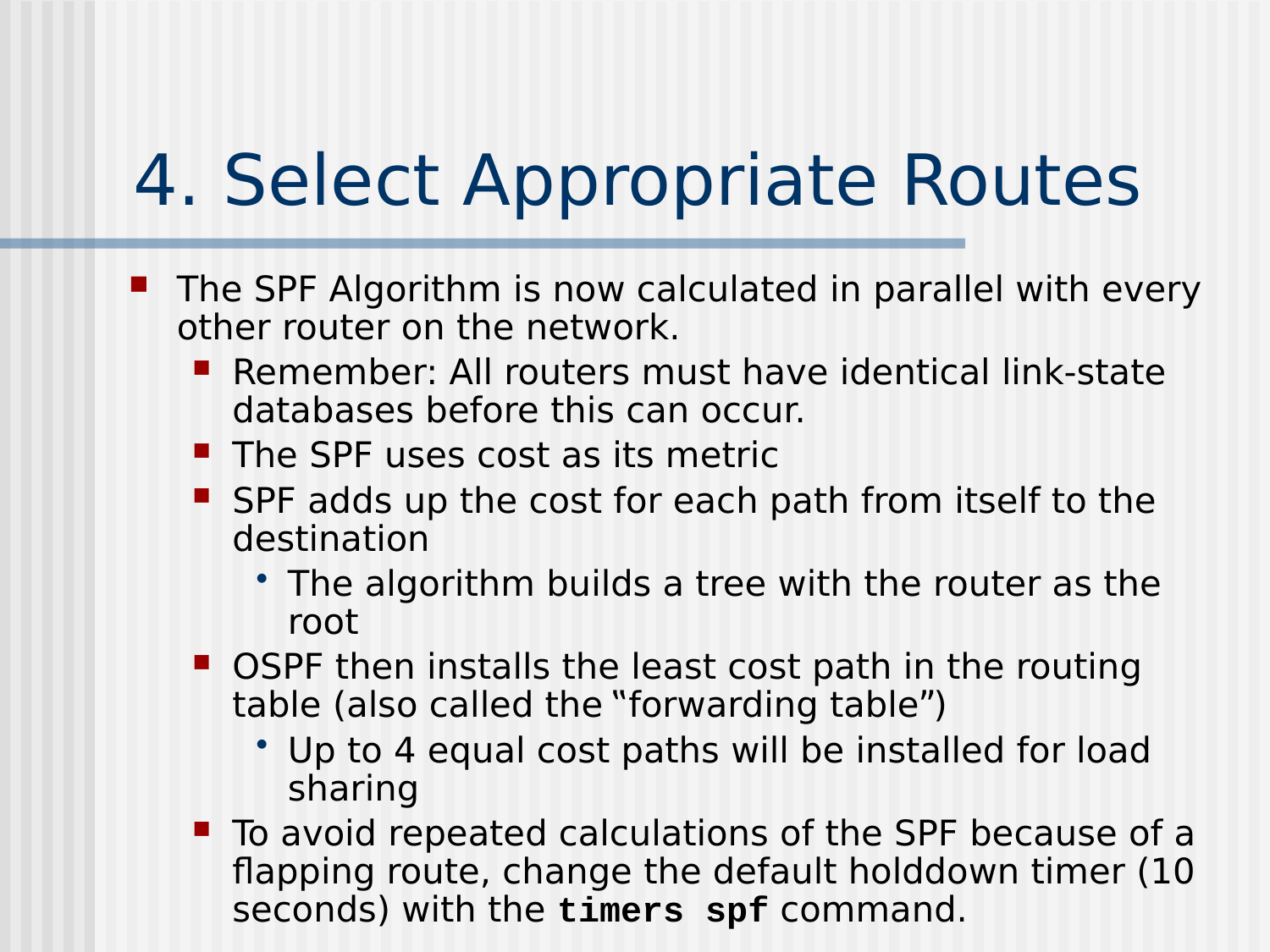

# 4. Select Appropriate Routes
The SPF Algorithm is now calculated in parallel with every other router on the network.
Remember: All routers must have identical link-state databases before this can occur.
The SPF uses cost as its metric
SPF adds up the cost for each path from itself to the destination
The algorithm builds a tree with the router as the root
OSPF then installs the least cost path in the routing table (also called the “forwarding table”)
Up to 4 equal cost paths will be installed for load sharing
To avoid repeated calculations of the SPF because of a flapping route, change the default holddown timer (10 seconds) with the timers spf command.